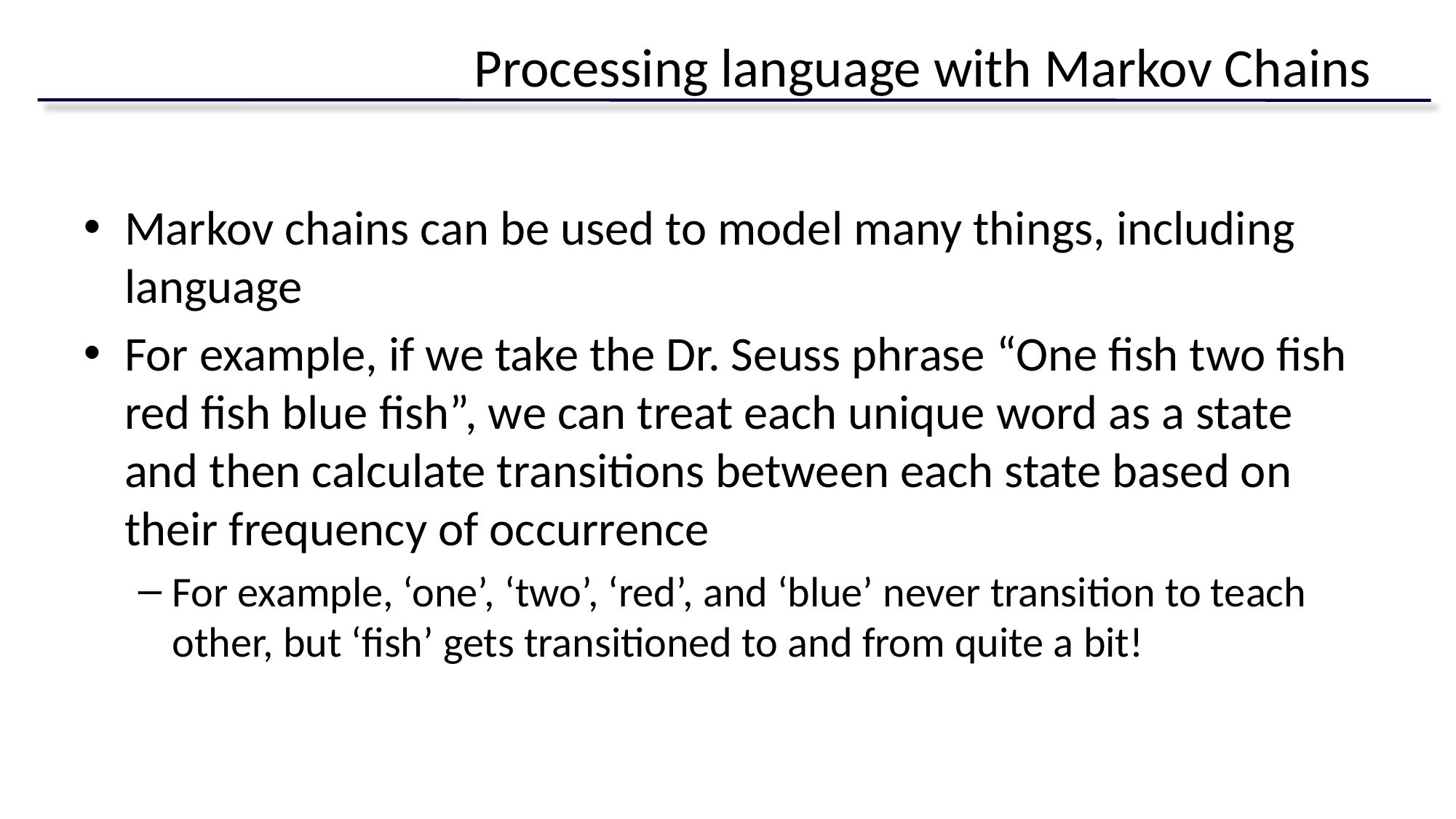

# Processing language with Markov Chains
Markov chains can be used to model many things, including language
For example, if we take the Dr. Seuss phrase “One fish two fish red fish blue fish”, we can treat each unique word as a state and then calculate transitions between each state based on their frequency of occurrence
For example, ‘one’, ‘two’, ‘red’, and ‘blue’ never transition to teach other, but ‘fish’ gets transitioned to and from quite a bit!